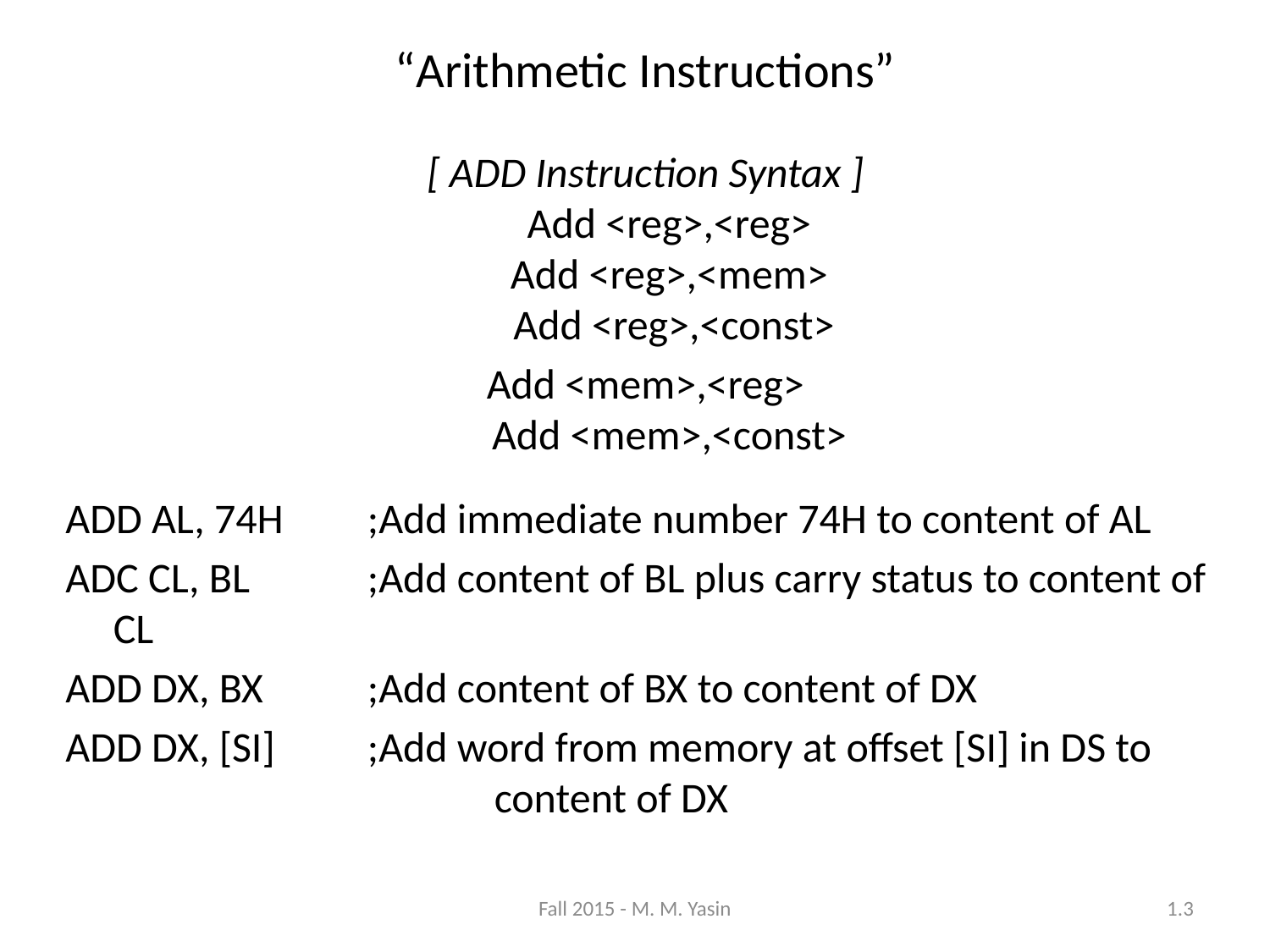

“Arithmetic Instructions”

[ ADD Instruction Syntax ]
Add <reg>,<reg>
Add <reg>,<mem>
 Add <reg>,<const>
Add <mem>,<reg>
Add <mem>,<const>

ADD AL, 74H	;Add immediate number 74H to content of AL
ADC CL, BL	;Add content of BL plus carry status to content of CL
ADD DX, BX	;Add content of BX to content of DX
ADD DX, [SI]	;Add word from memory at offset [SI] in DS to 			content of DX
Fall 2015 - M. M. Yasin
1.3